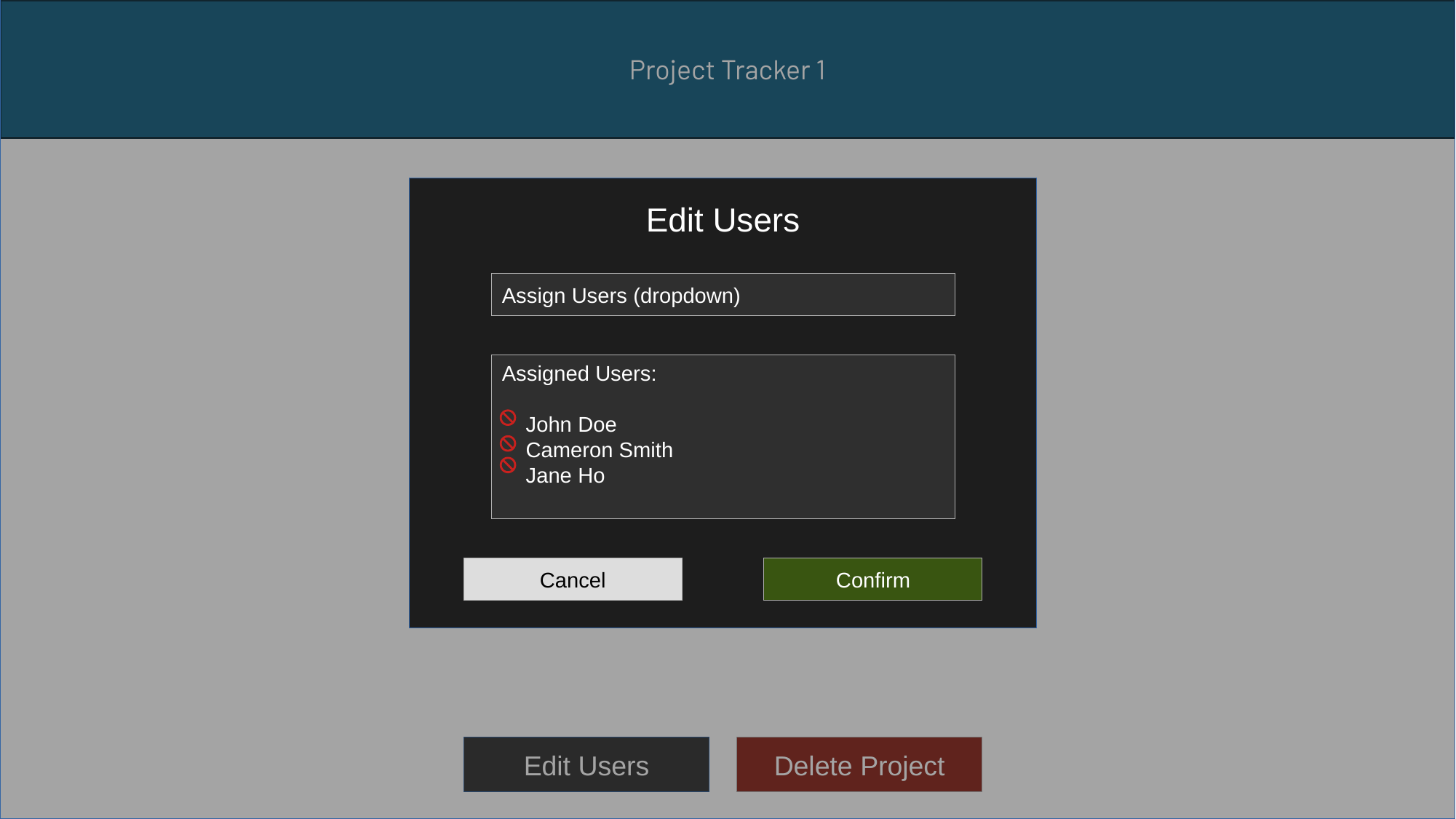

Project Tracker 1

Id: 12345
Status: In Progress

(3) Users:
John Doe
John Doe1
John Doe2
Edit Users
Assign Users (dropdown)
Assigned Users:

    John Doe
    Cameron Smith
    Jane Ho

Cancel
Confirm
Edit Users
Delete Project